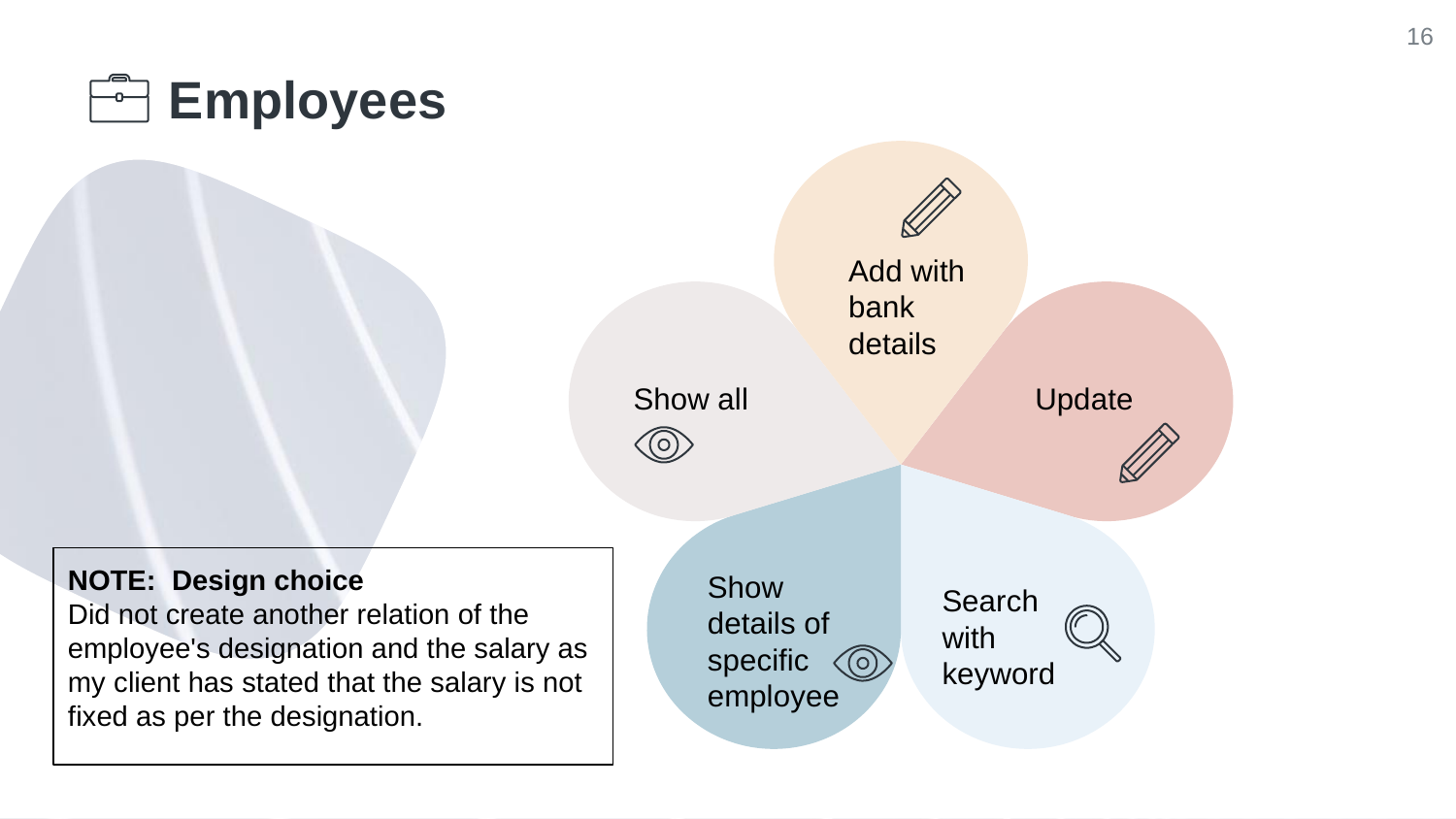

16
# Employees

Add with bank details
Show all
Update

NOTE:  Design choice
Did not create another relation of the employee's designation and the salary as my client has stated that the salary is not fixed as per the designation.
Show details of specific employee
Search with keyword